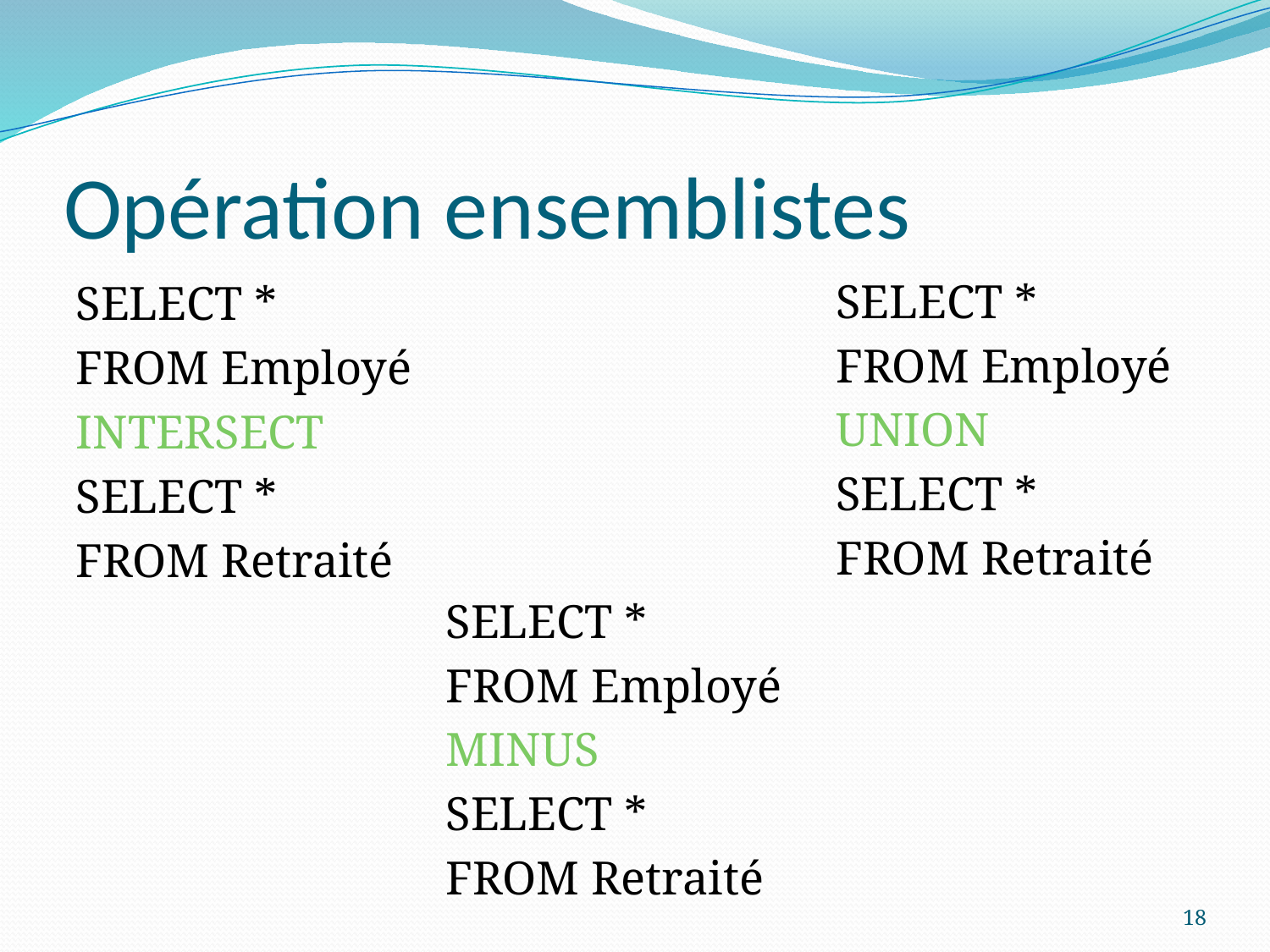

# Opération ensemblistes
SELECT *
FROM Employé
UNION
SELECT *
FROM Retraité
SELECT *
FROM Employé
INTERSECT
SELECT *
FROM Retraité
SELECT *
FROM Employé
MINUS
SELECT *
FROM Retraité
18